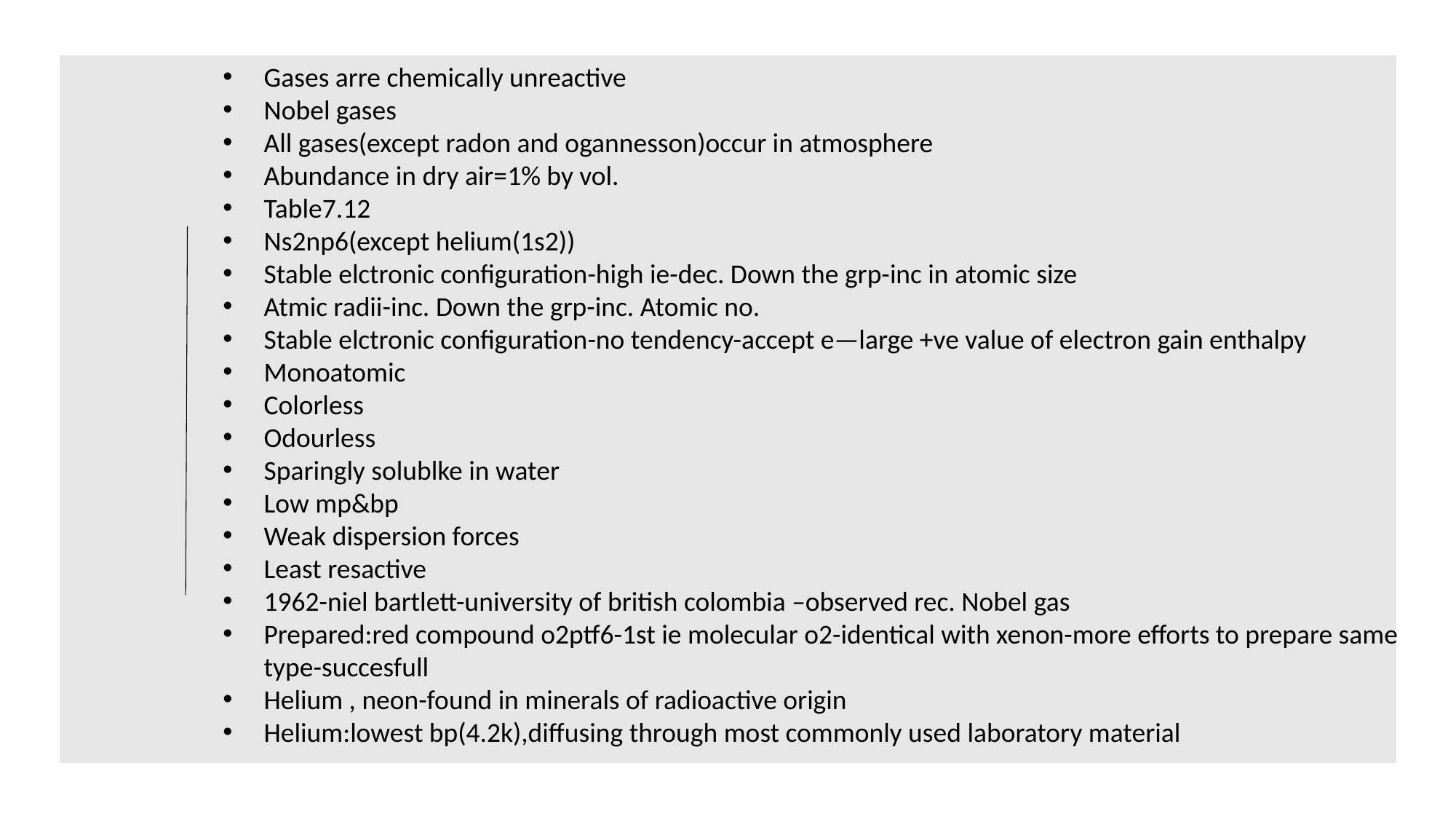

Gases arre chemically unreactive
Nobel gases
All gases(except radon and ogannesson)occur in atmosphere
Abundance in dry air=1% by vol.
Table7.12
Ns2np6(except helium(1s2))
Stable elctronic configuration-high ie-dec. Down the grp-inc in atomic size
Atmic radii-inc. Down the grp-inc. Atomic no.
Stable elctronic configuration-no tendency-accept e—large +ve value of electron gain enthalpy
Monoatomic
Colorless
Odourless
Sparingly solublke in water
Low mp&bp
Weak dispersion forces
Least resactive
1962-niel bartlett-university of british colombia –observed rec. Nobel gas
Prepared:red compound o2ptf6-1st ie molecular o2-identical with xenon-more efforts to prepare same type-succesfull
Helium , neon-found in minerals of radioactive origin
Helium:lowest bp(4.2k),diffusing through most commonly used laboratory material